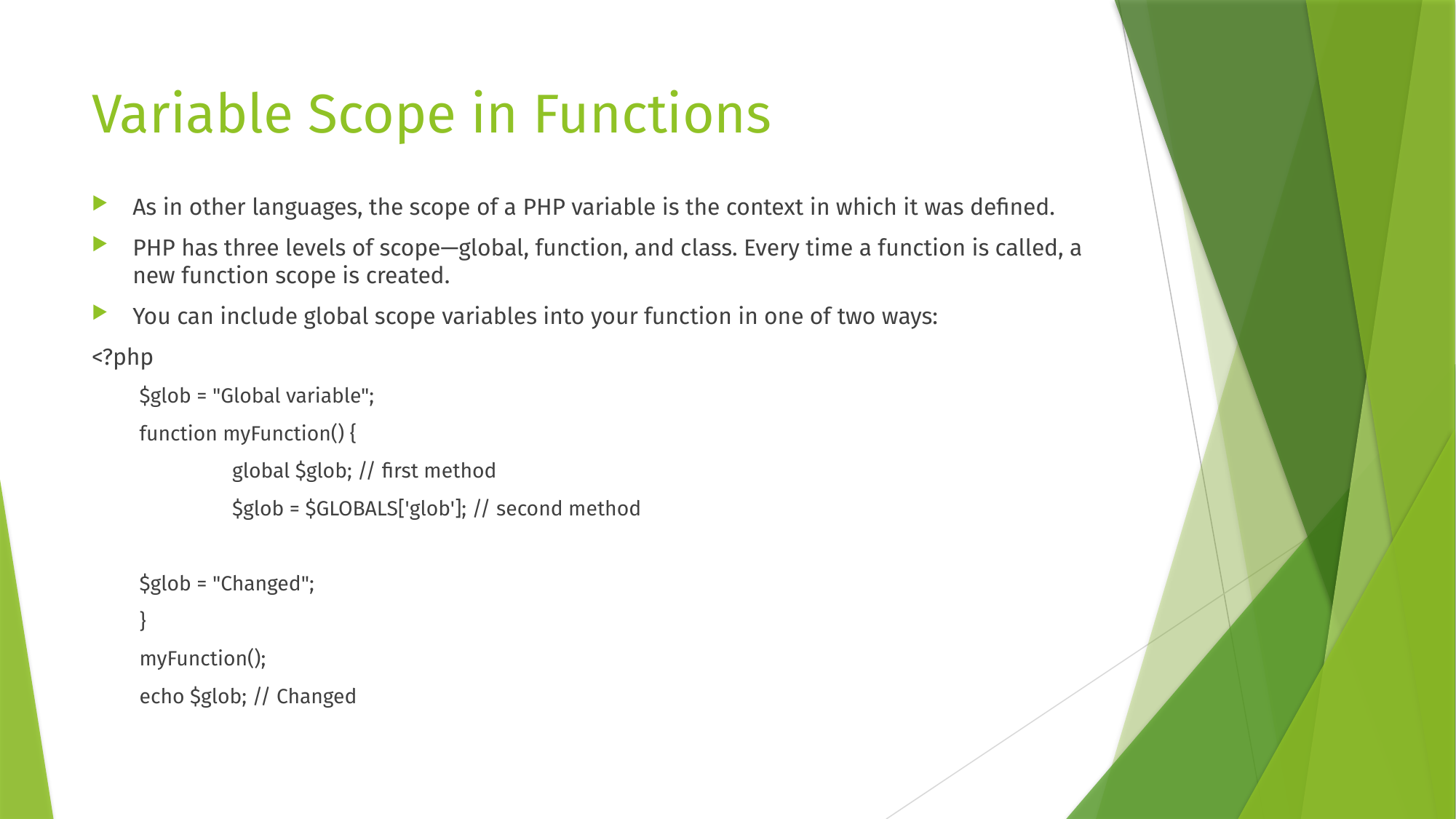

# Variable Scope in Functions
As in other languages, the scope of a PHP variable is the context in which it was defined.
PHP has three levels of scope—global, function, and class. Every time a function is called, a new function scope is created.
You can include global scope variables into your function in one of two ways:
<?php
$glob = "Global variable";
function myFunction() {
	 	global $glob; // first method
 		$glob = $GLOBALS['glob']; // second method

$glob = "Changed";
}
myFunction();
echo $glob; // Changed